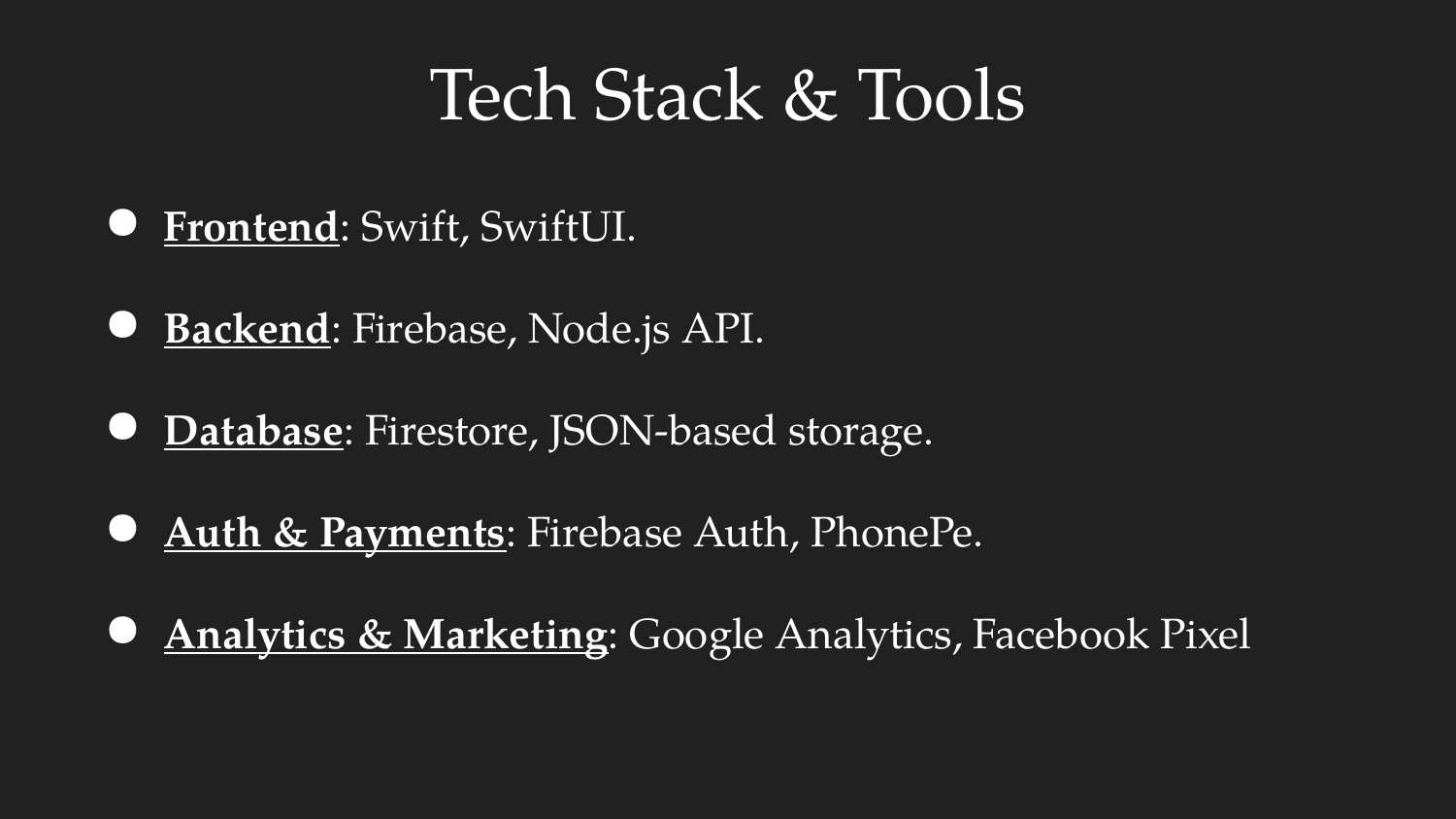

Tech Stack & Tools
Frontend: Swift, SwiftUI.
Backend: Firebase, Node.js API.
Database: Firestore, JSON-based storage.
Auth & Payments: Firebase Auth, PhonePe.
Analytics & Marketing: Google Analytics, Facebook Pixel